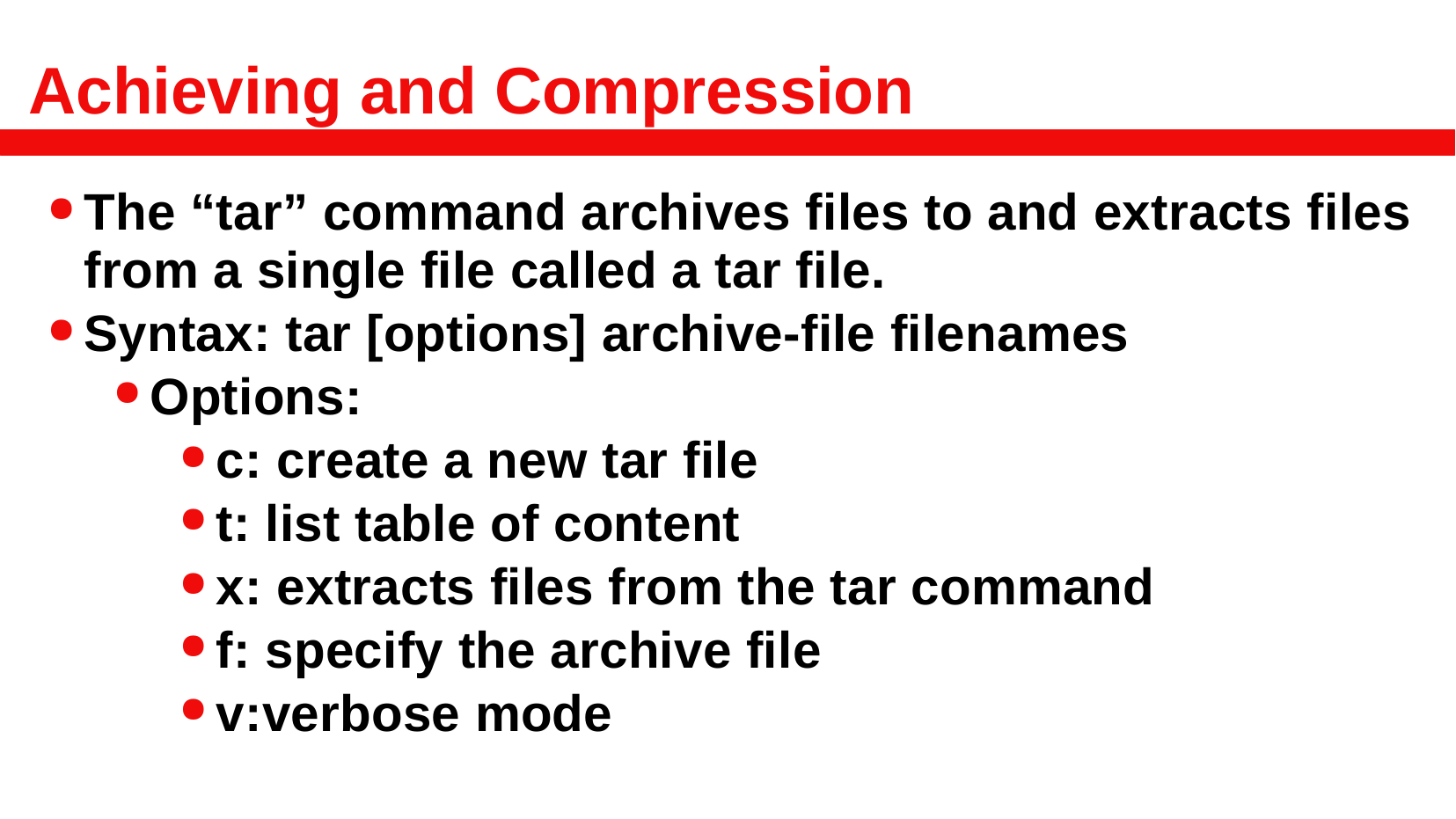

# Achieving and Compression

The “tar” command archives files to and extracts files from a single file called a tar file.
Syntax: tar [options] archive-file filenames
Options:
c: create a new tar file
t: list table of content
x: extracts files from the tar command
f: specify the archive file
v:verbose mode